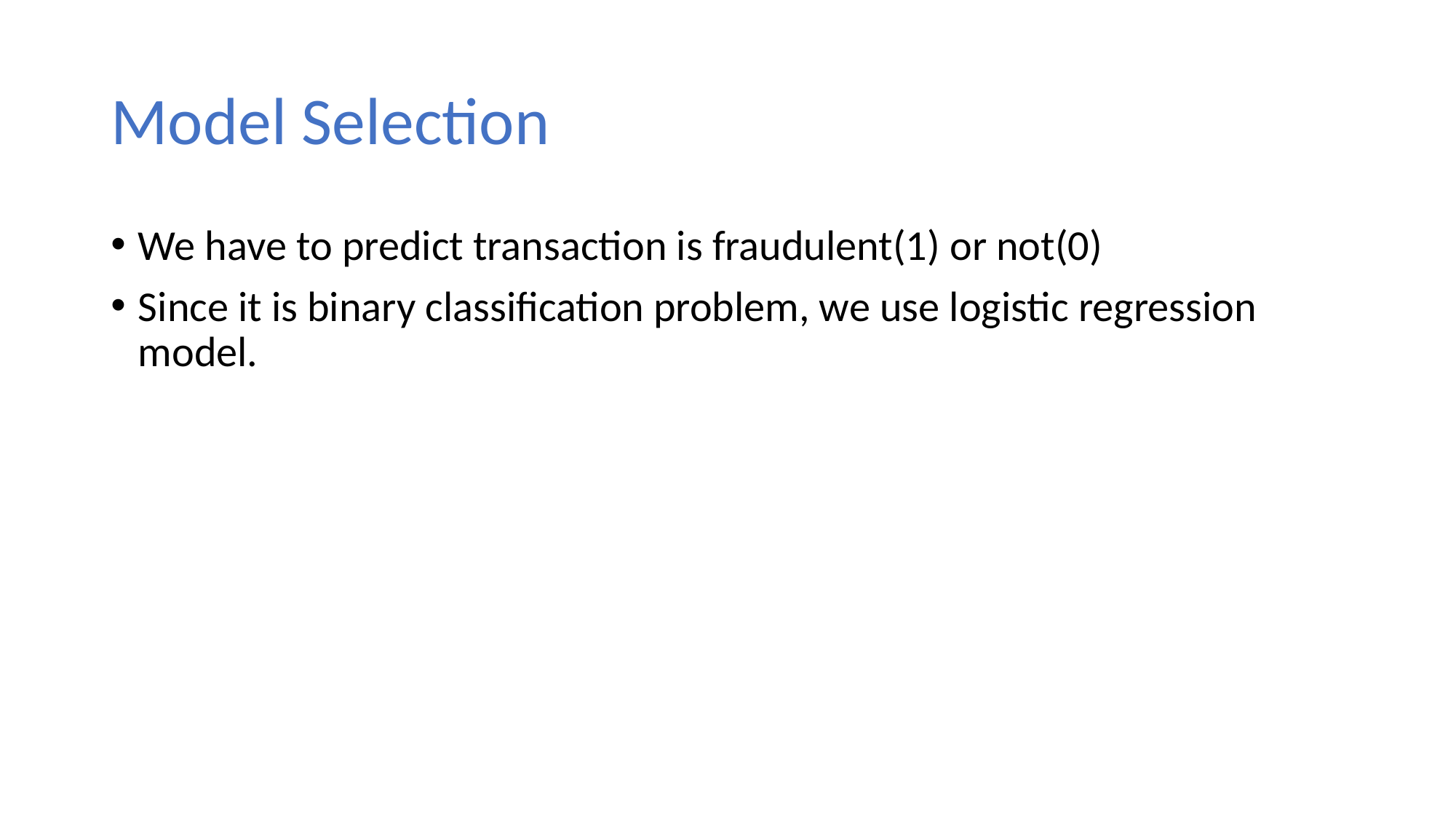

# Model Selection
We have to predict transaction is fraudulent(1) or not(0)
Since it is binary classification problem, we use logistic regression model.